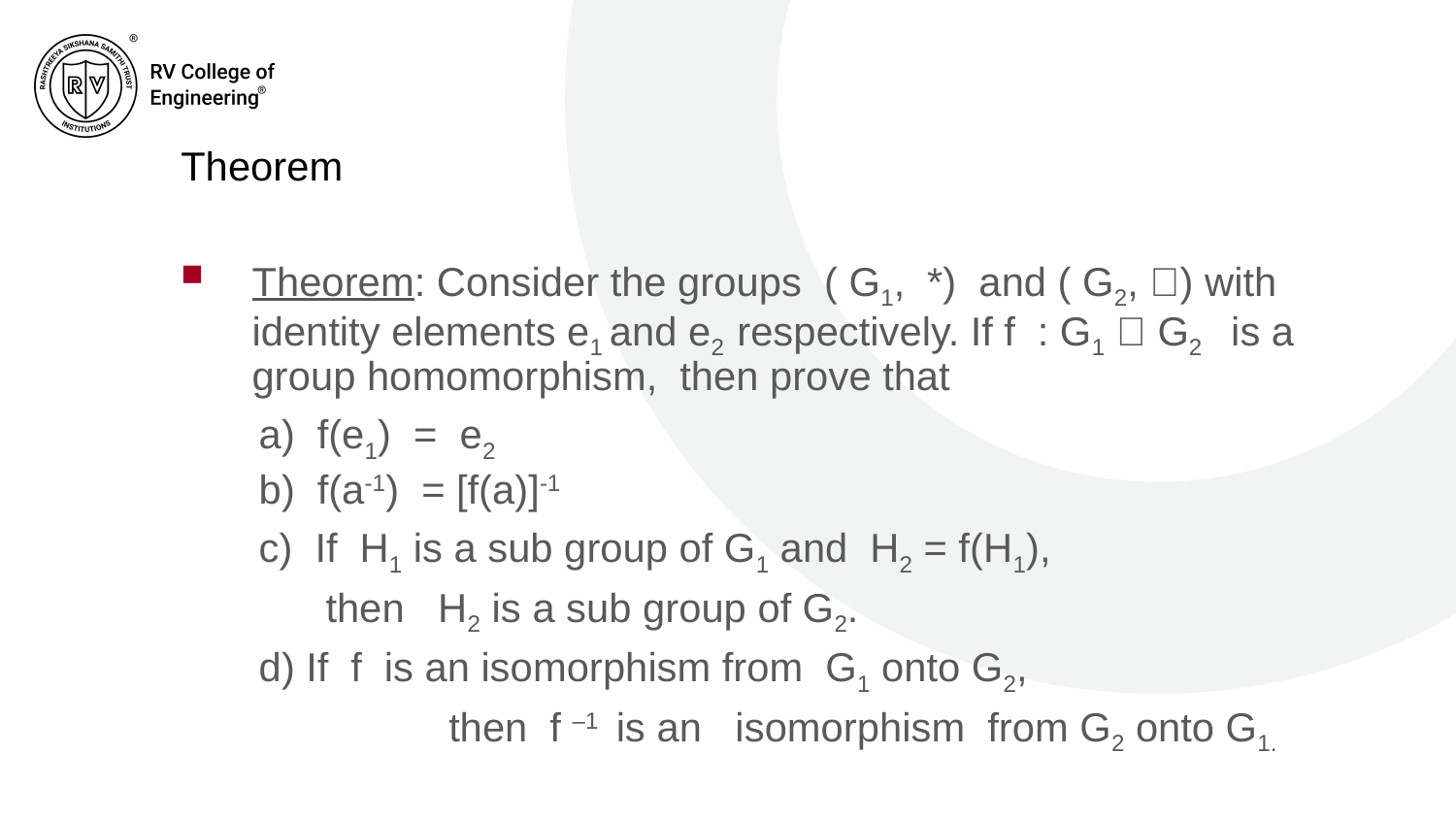

# Theorem
Theorem: Consider the groups  ( G1,  *)  and ( G2, ⊕) with identity elements e1 and e2  respectively. If f  : G1 → G2   is a group homomorphism,  then prove that
       a)  f(e1)  =  e2
       b)  f(a-1)  = [f(a)]-1
       c)  If  H1 is a sub group of G1 and  H2 = f(H1),
             then   H2 is a sub group of G2.
       d) If  f  is an isomorphism from  G1 onto G2,
                        then  f –1  is an   isomorphism  from G2 onto G1.